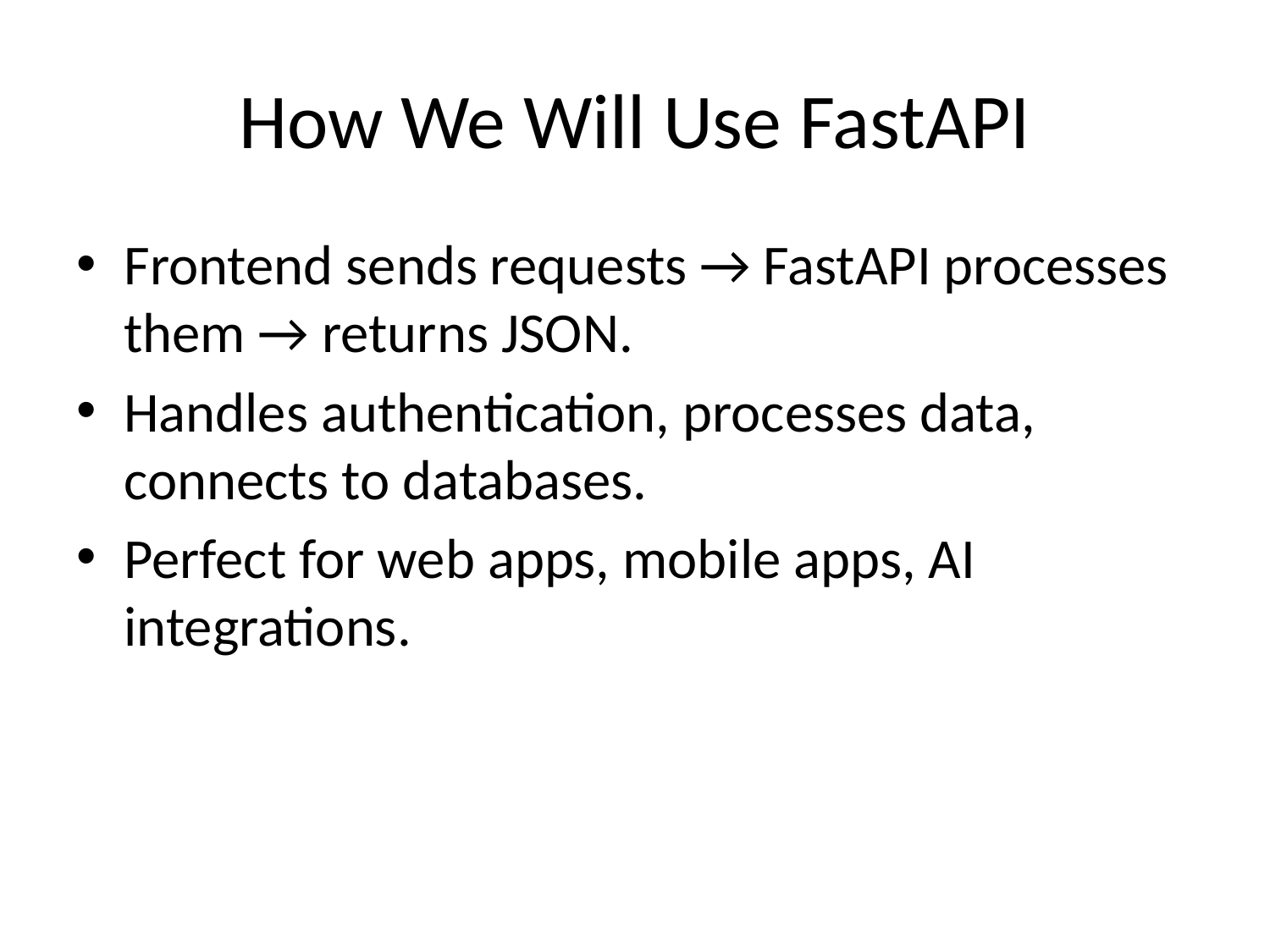

# How We Will Use FastAPI
Frontend sends requests → FastAPI processes them → returns JSON.
Handles authentication, processes data, connects to databases.
Perfect for web apps, mobile apps, AI integrations.